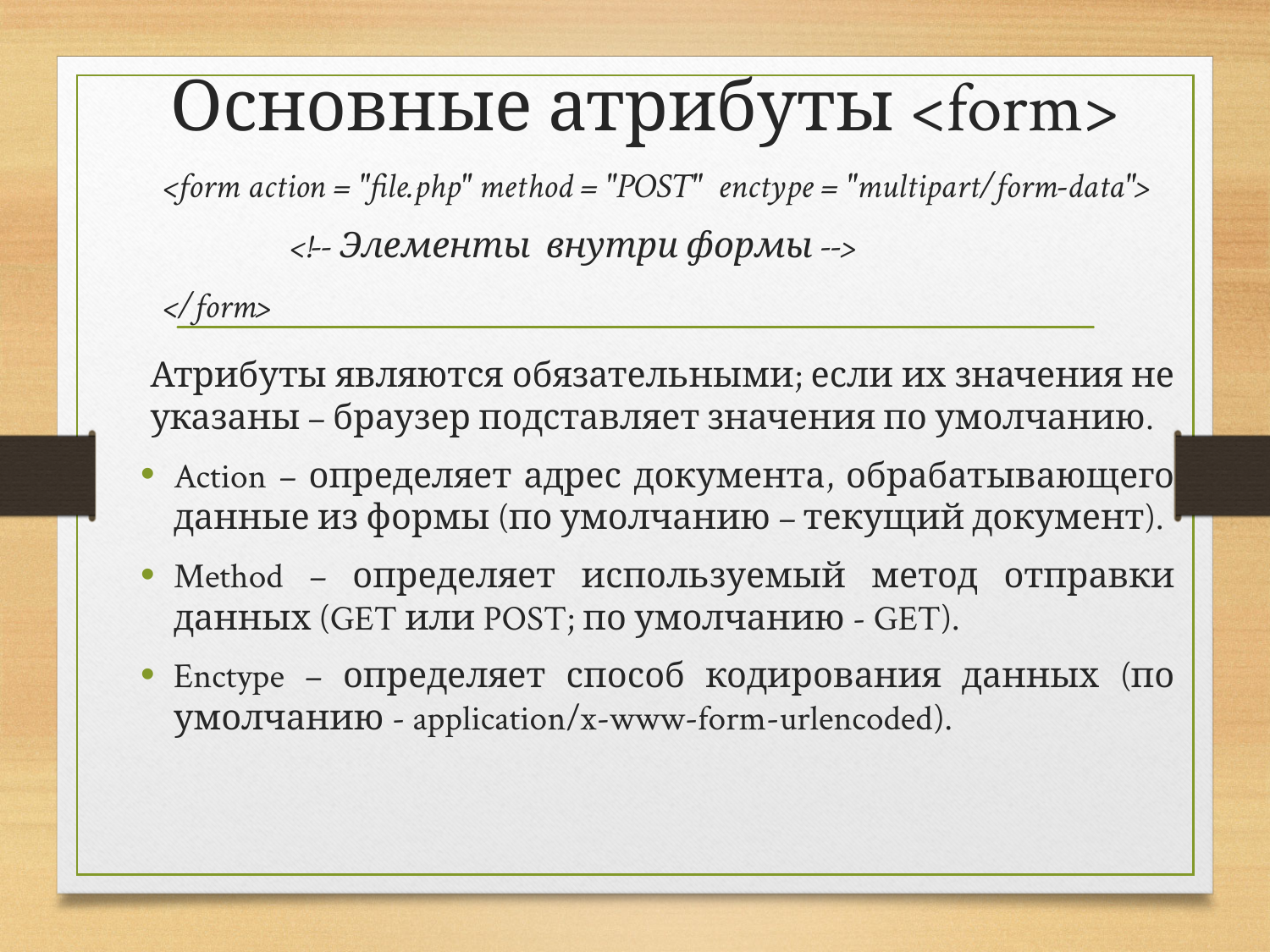

# Основные атрибуты <form>
<form action = "file.php" method = "POST"  enctype = "multipart/form-data">
	<!-- Элементы  внутри формы -->
</form>
Атрибуты являются обязательными; если их значения не указаны – браузер подставляет значения по умолчанию.
Action – определяет адрес документа, обрабатывающего данные из формы (по умолчанию – текущий документ).
Method – определяет используемый метод отправки данных (GET или POST; по умолчанию - GET).
Enctype – определяет способ кодирования данных (по умолчанию - application/x-www-form-urlencoded).